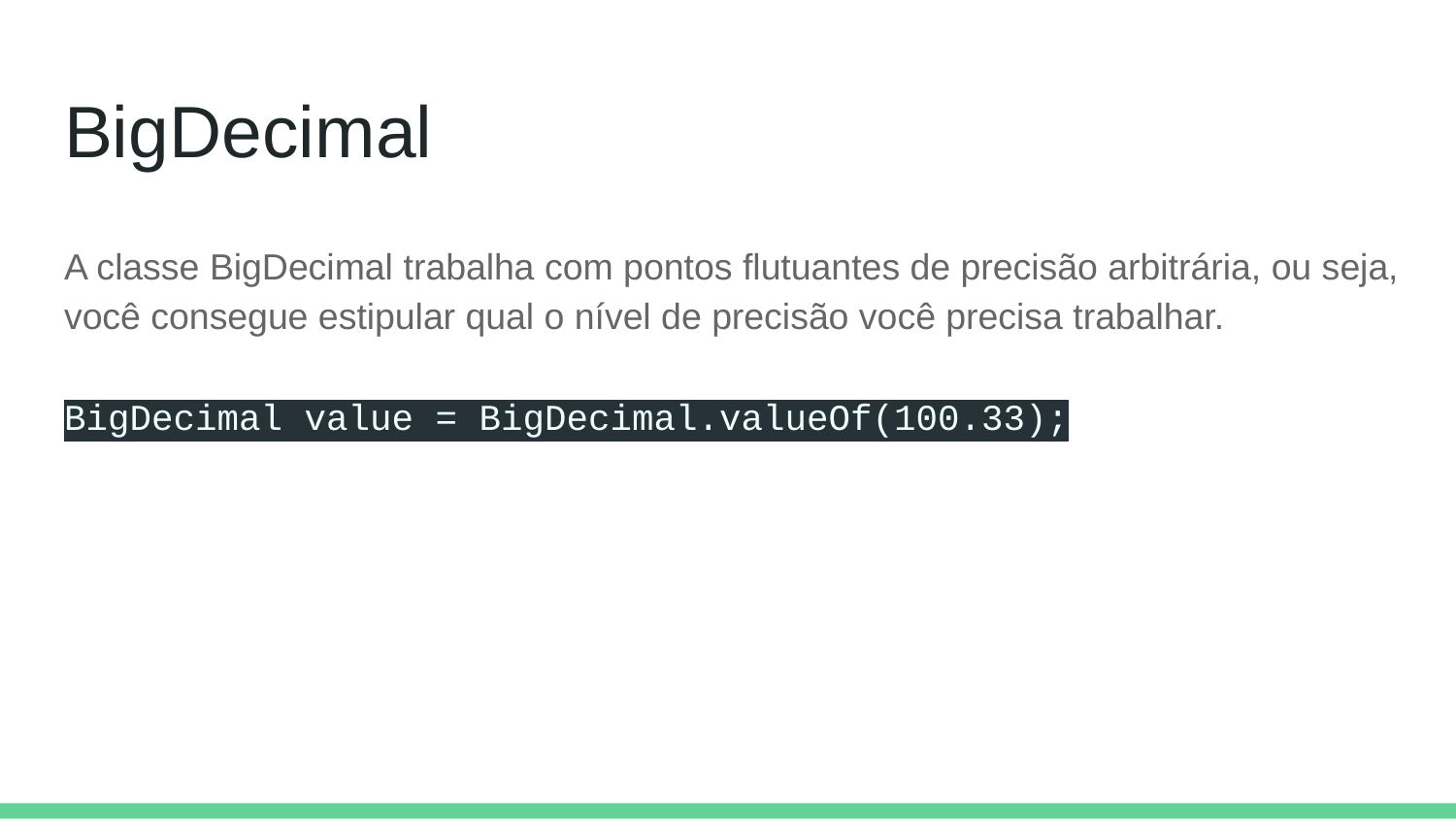

# BigDecimal
A classe BigDecimal trabalha com pontos flutuantes de precisão arbitrária, ou seja, você consegue estipular qual o nível de precisão você precisa trabalhar.

BigDecimal value = BigDecimal.valueOf(100.33);